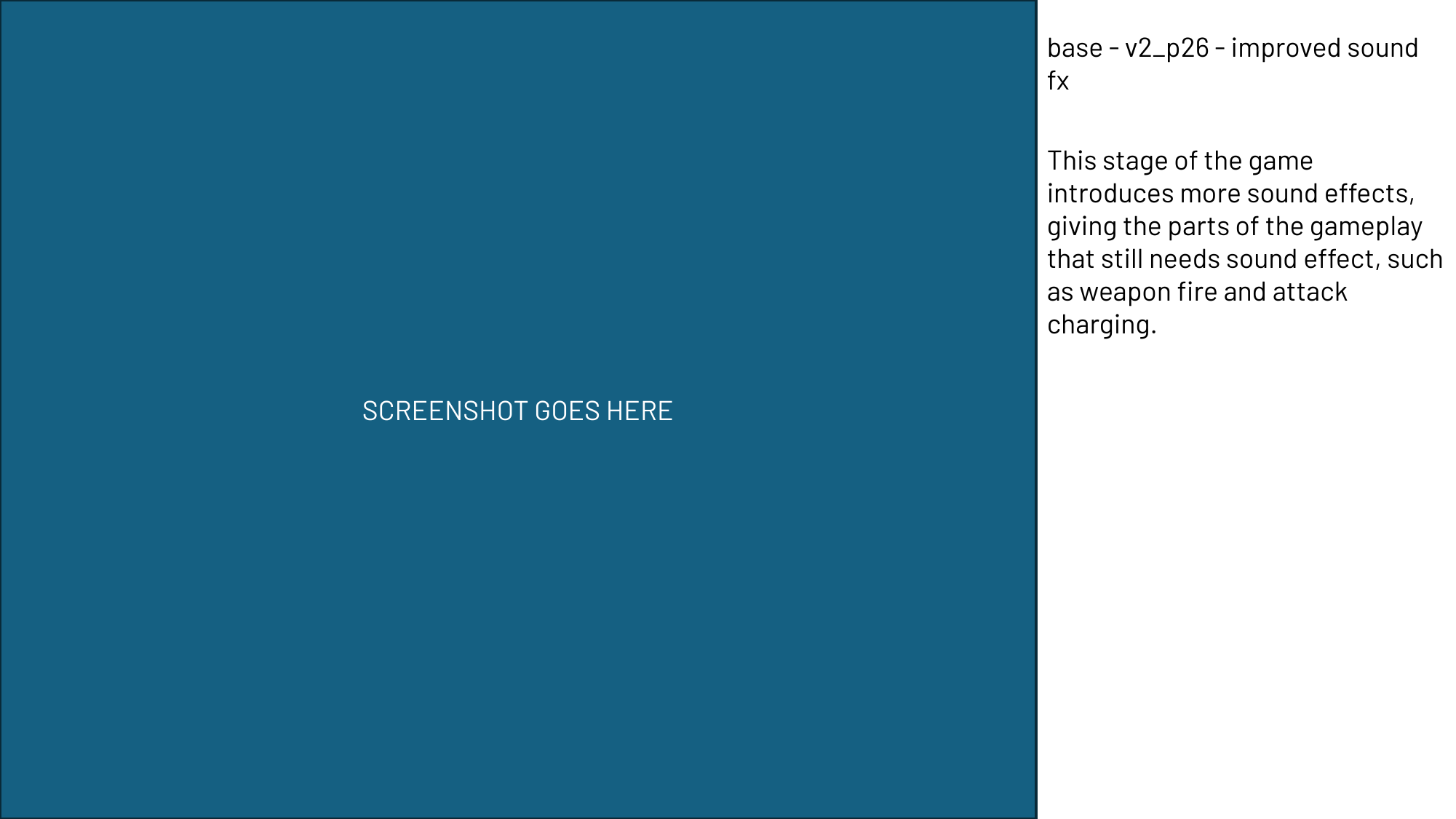

SCREENSHOT GOES HERE
base - v2_p26 - improved sound fx
This stage of the game introduces more sound effects, giving the parts of the gameplay that still needs sound effect, such as weapon fire and attack charging.